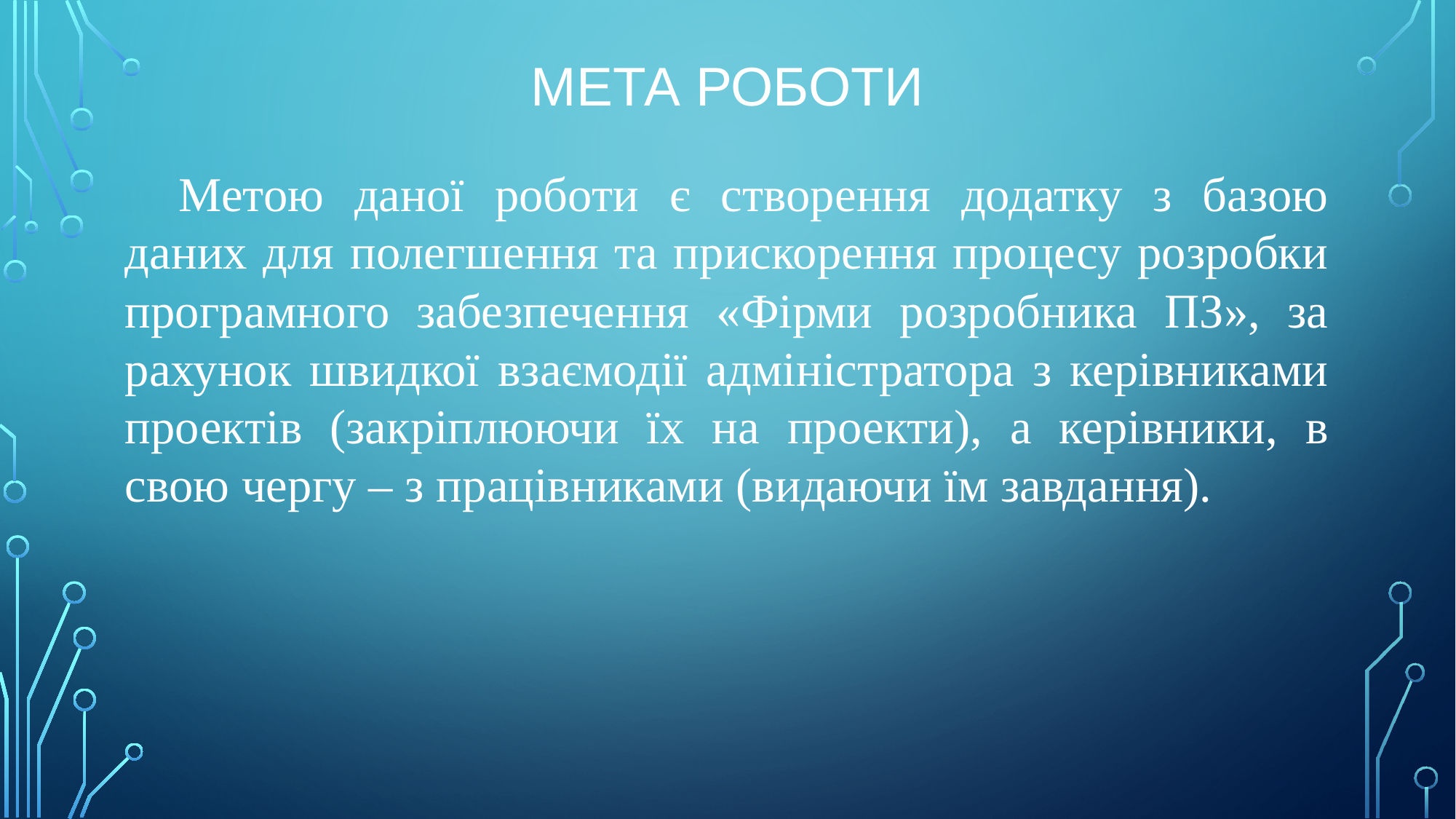

# Мета роботи
Метою даної роботи є створення додатку з базою даних для полегшення та прискорення процесу розробки програмного забезпечення «Фірми розробника ПЗ», за рахунок швидкої взаємодії адміністратора з керівниками проектів (закріплюючи їх на проекти), а керівники, в свою чергу – з працівниками (видаючи їм завдання).